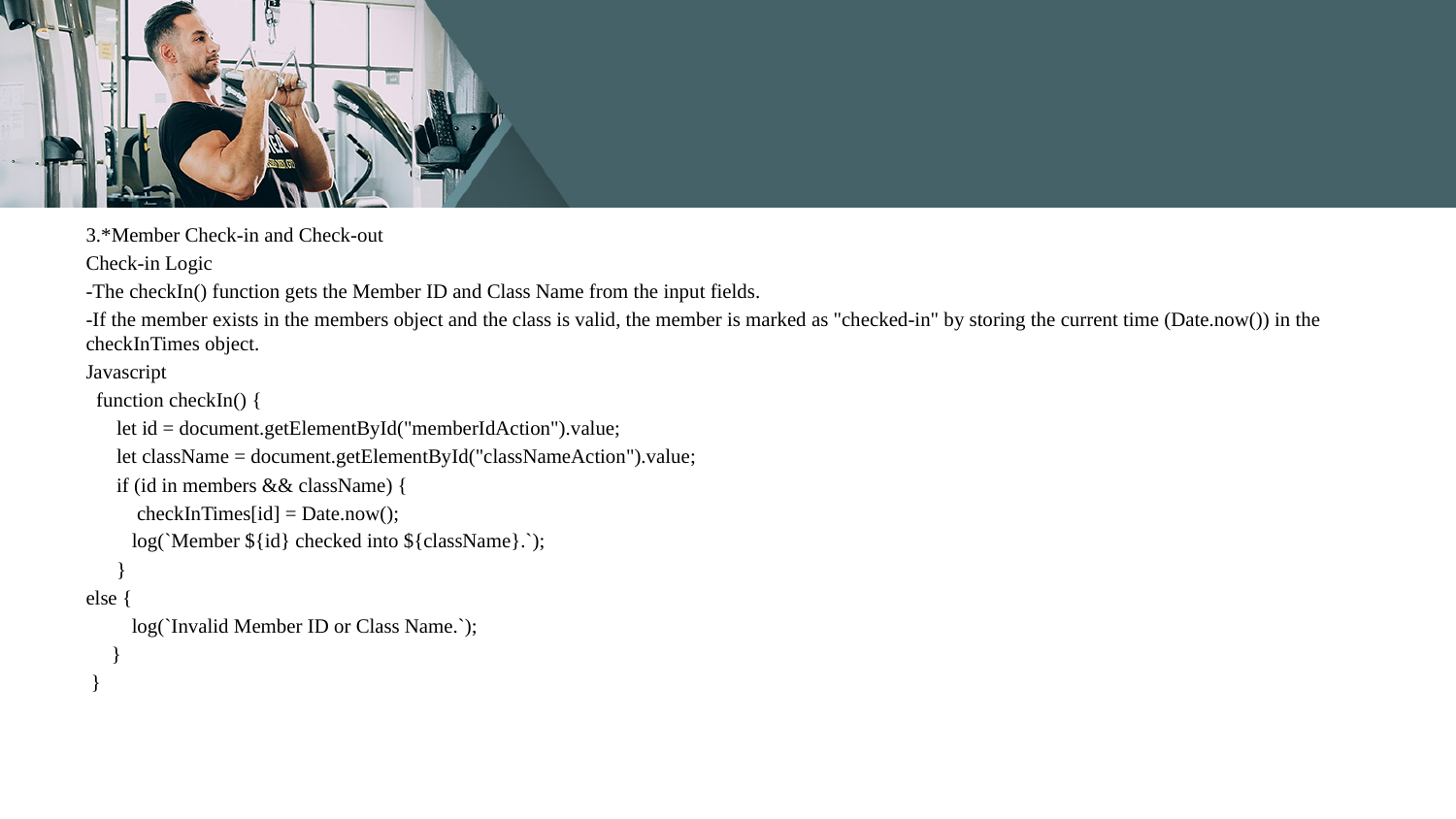

3.*Member Check-in and Check-out
Check-in Logic
-The checkIn() function gets the Member ID and Class Name from the input fields.
-If the member exists in the members object and the class is valid, the member is marked as "checked-in" by storing the current time (Date.now()) in the checkInTimes object.
Javascript
  function checkIn() {
      let id = document.getElementById("memberIdAction").value;
      let className = document.getElementById("classNameAction").value;
      if (id in members && className) {
          checkInTimes[id] = Date.now();
         log(`Member ${id} checked into ${className}.`);
      }
else {
         log(`Invalid Member ID or Class Name.`);
     }
 }